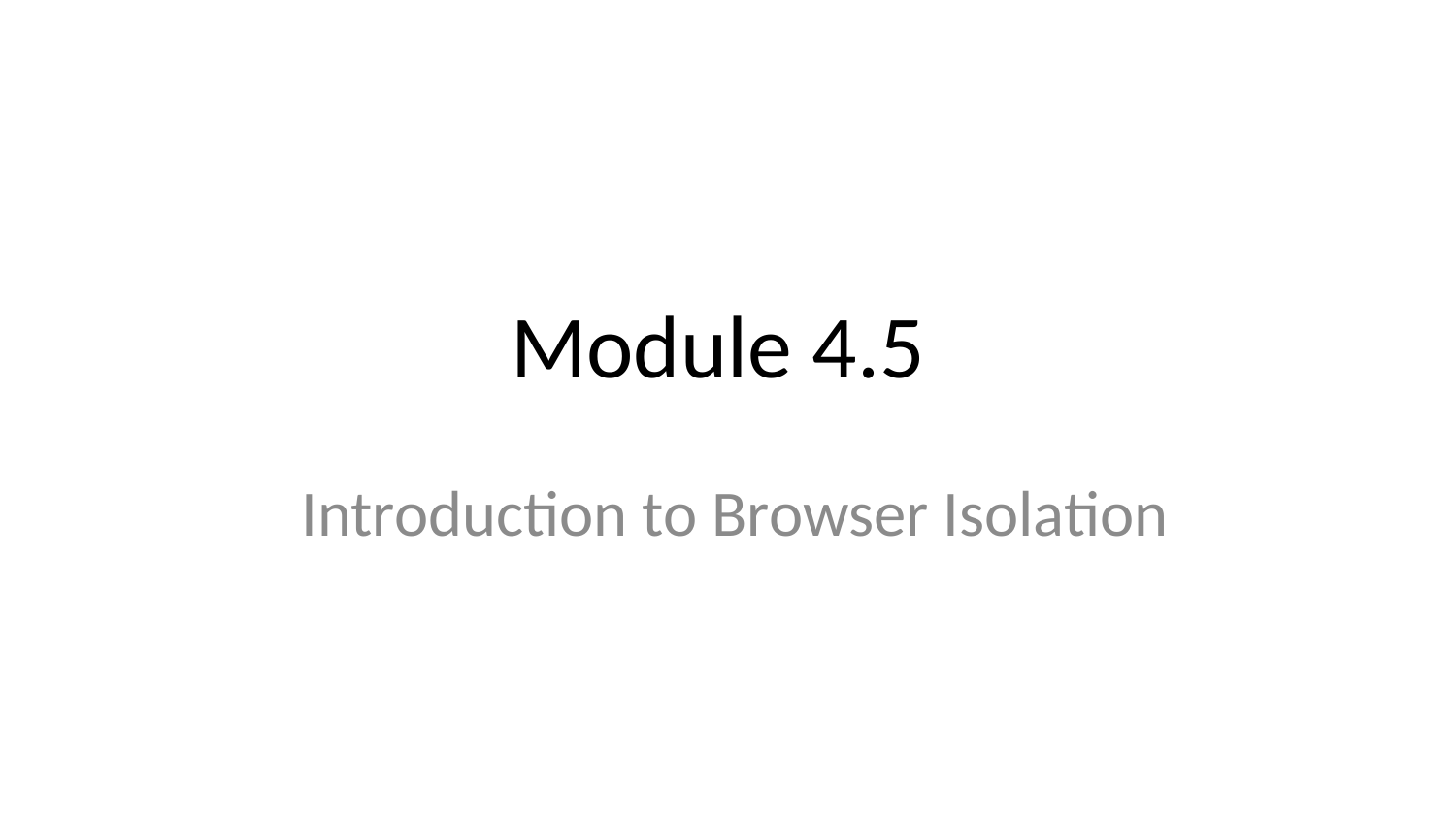

# Module 4.5
 Introduction to Browser Isolation